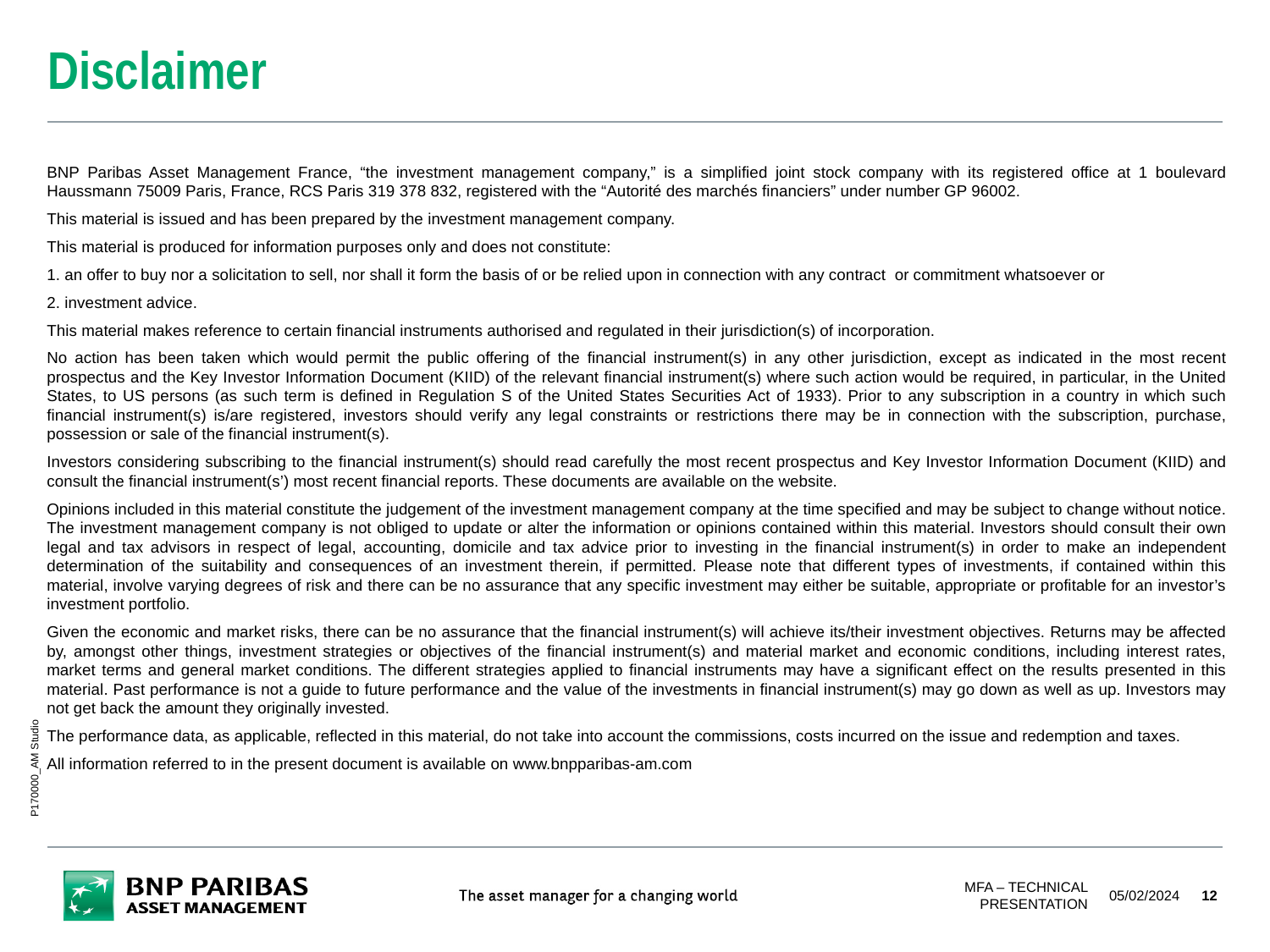

# Disclaimer
BNP Paribas Asset Management France, “the investment management company,” is a simplified joint stock company with its registered office at 1 boulevard Haussmann 75009 Paris, France, RCS Paris 319 378 832, registered with the “Autorité des marchés financiers” under number GP 96002.
This material is issued and has been prepared by the investment management company.
This material is produced for information purposes only and does not constitute:
1. an offer to buy nor a solicitation to sell, nor shall it form the basis of or be relied upon in connection with any contract  or commitment whatsoever or
2. investment advice.
This material makes reference to certain financial instruments authorised and regulated in their jurisdiction(s) of incorporation.
No action has been taken which would permit the public offering of the financial instrument(s) in any other jurisdiction, except as indicated in the most recent prospectus and the Key Investor Information Document (KIID) of the relevant financial instrument(s) where such action would be required, in particular, in the United States, to US persons (as such term is defined in Regulation S of the United States Securities Act of 1933). Prior to any subscription in a country in which such financial instrument(s) is/are registered, investors should verify any legal constraints or restrictions there may be in connection with the subscription, purchase, possession or sale of the financial instrument(s).
Investors considering subscribing to the financial instrument(s) should read carefully the most recent prospectus and Key Investor Information Document (KIID) and consult the financial instrument(s’) most recent financial reports. These documents are available on the website.
Opinions included in this material constitute the judgement of the investment management company at the time specified and may be subject to change without notice. The investment management company is not obliged to update or alter the information or opinions contained within this material. Investors should consult their own legal and tax advisors in respect of legal, accounting, domicile and tax advice prior to investing in the financial instrument(s) in order to make an independent determination of the suitability and consequences of an investment therein, if permitted. Please note that different types of investments, if contained within this material, involve varying degrees of risk and there can be no assurance that any specific investment may either be suitable, appropriate or profitable for an investor’s investment portfolio.
Given the economic and market risks, there can be no assurance that the financial instrument(s) will achieve its/their investment objectives. Returns may be affected by, amongst other things, investment strategies or objectives of the financial instrument(s) and material market and economic conditions, including interest rates, market terms and general market conditions. The different strategies applied to financial instruments may have a significant effect on the results presented in this material. Past performance is not a guide to future performance and the value of the investments in financial instrument(s) may go down as well as up. Investors may not get back the amount they originally invested.
The performance data, as applicable, reflected in this material, do not take into account the commissions, costs incurred on the issue and redemption and taxes.
All information referred to in the present document is available on www.bnpparibas-am.com
P170000_AM Studio
MFA – TECHNICAL PRESENTATION
05/02/2024
12